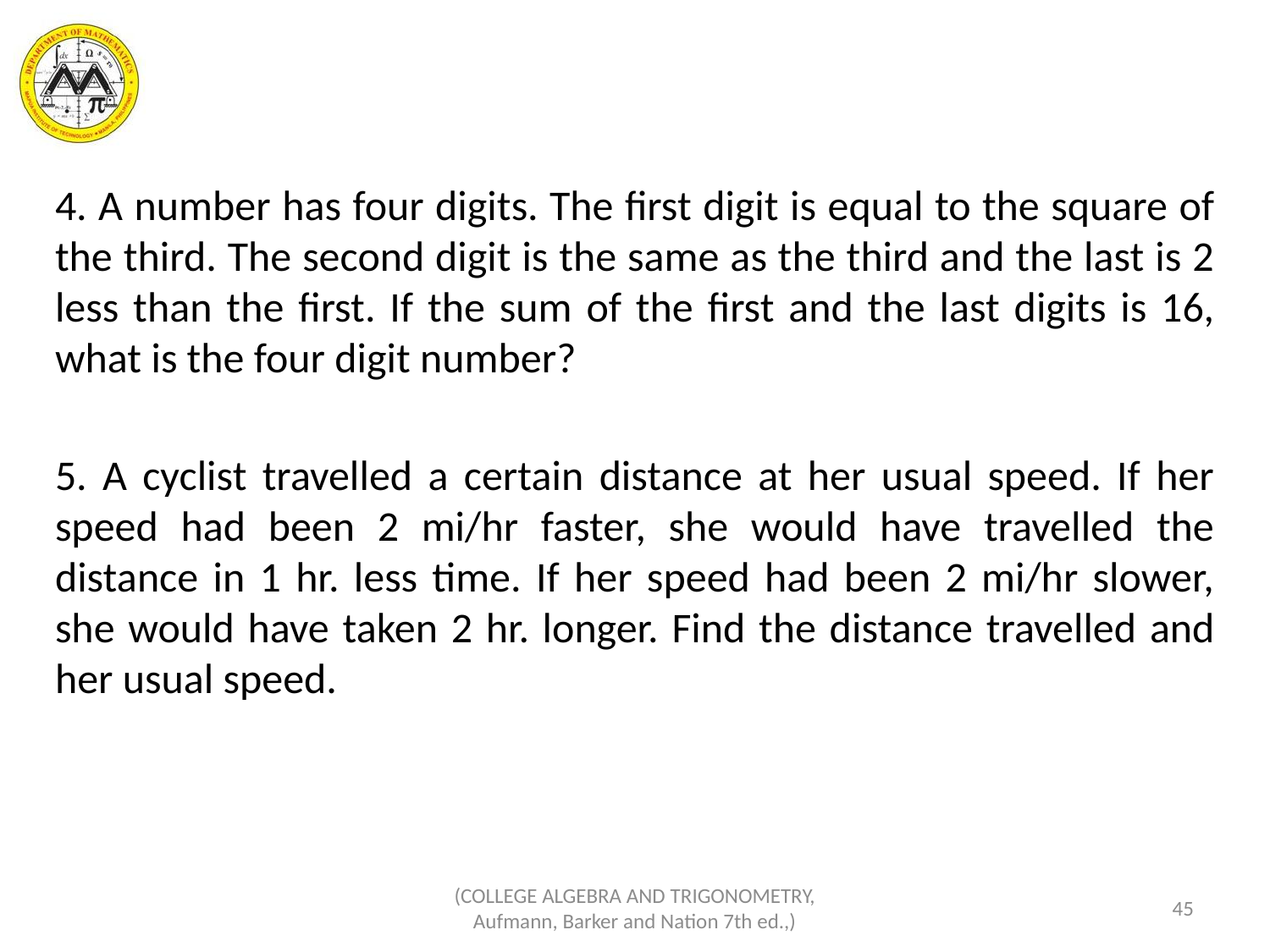

4. A number has four digits. The first digit is equal to the square of the third. The second digit is the same as the third and the last is 2 less than the first. If the sum of the first and the last digits is 16, what is the four digit number?

5. A cyclist travelled a certain distance at her usual speed. If her speed had been 2 mi/hr faster, she would have travelled the distance in 1 hr. less time. If her speed had been 2 mi/hr slower, she would have taken 2 hr. longer. Find the distance travelled and her usual speed.

(COLLEGE ALGEBRA AND TRIGONOMETRY, Aufmann, Barker and Nation 7th ed.,)
45